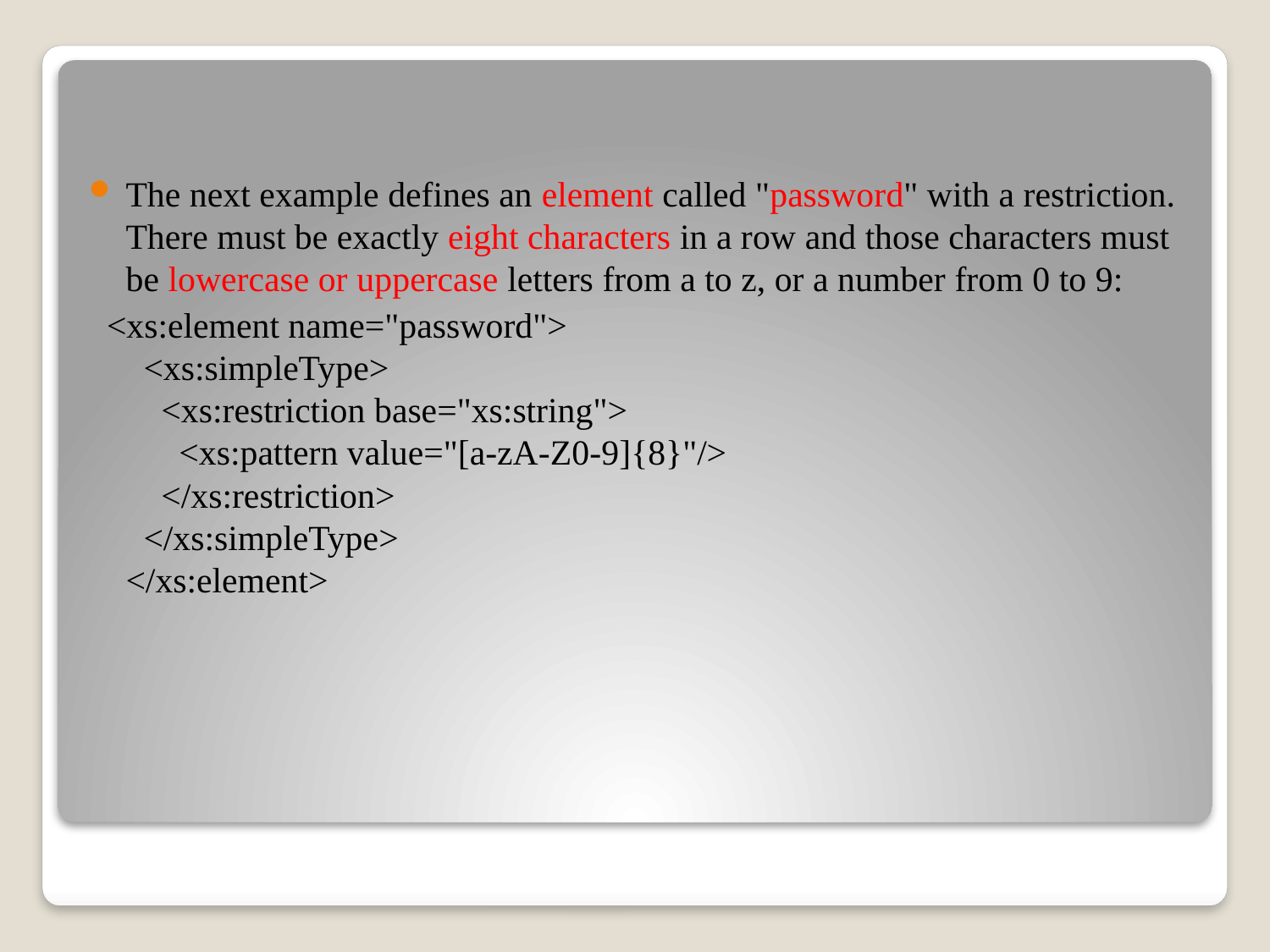

The next example defines an element called "password" with a restriction. There must be exactly eight characters in a row and those characters must be lowercase or uppercase letters from a to z, or a number from 0 to 9:
  <xs:element name="password">
  <xs:simpleType>
    <xs:restriction base="xs:string">
      <xs:pattern value="[a-zA-Z0-9]{8}"/>
    </xs:restriction>
  </xs:simpleType>
</xs:element>